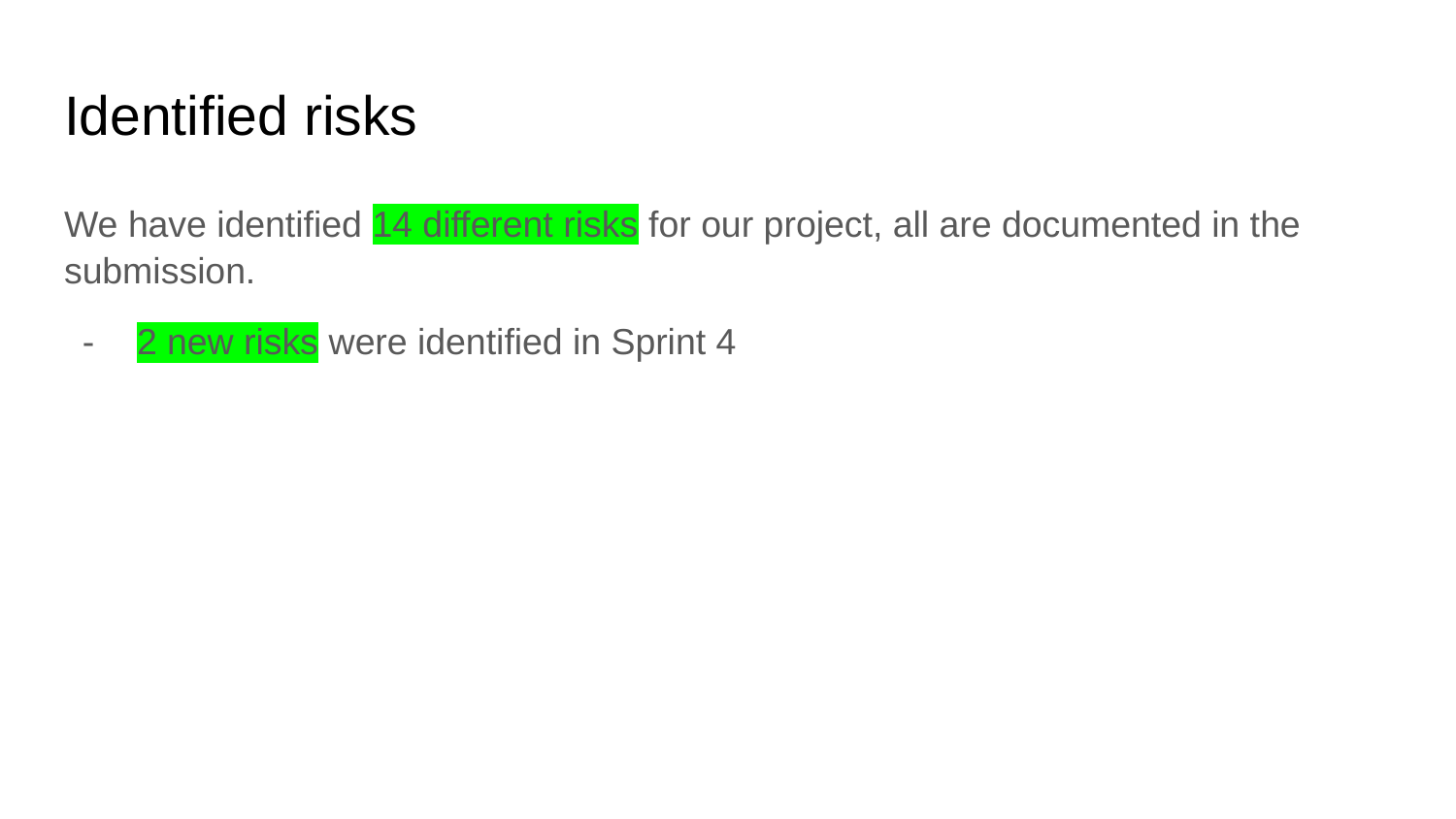

# Identified risks
We have identified 14 different risks for our project, all are documented in the submission.
2 new risks were identified in Sprint 4